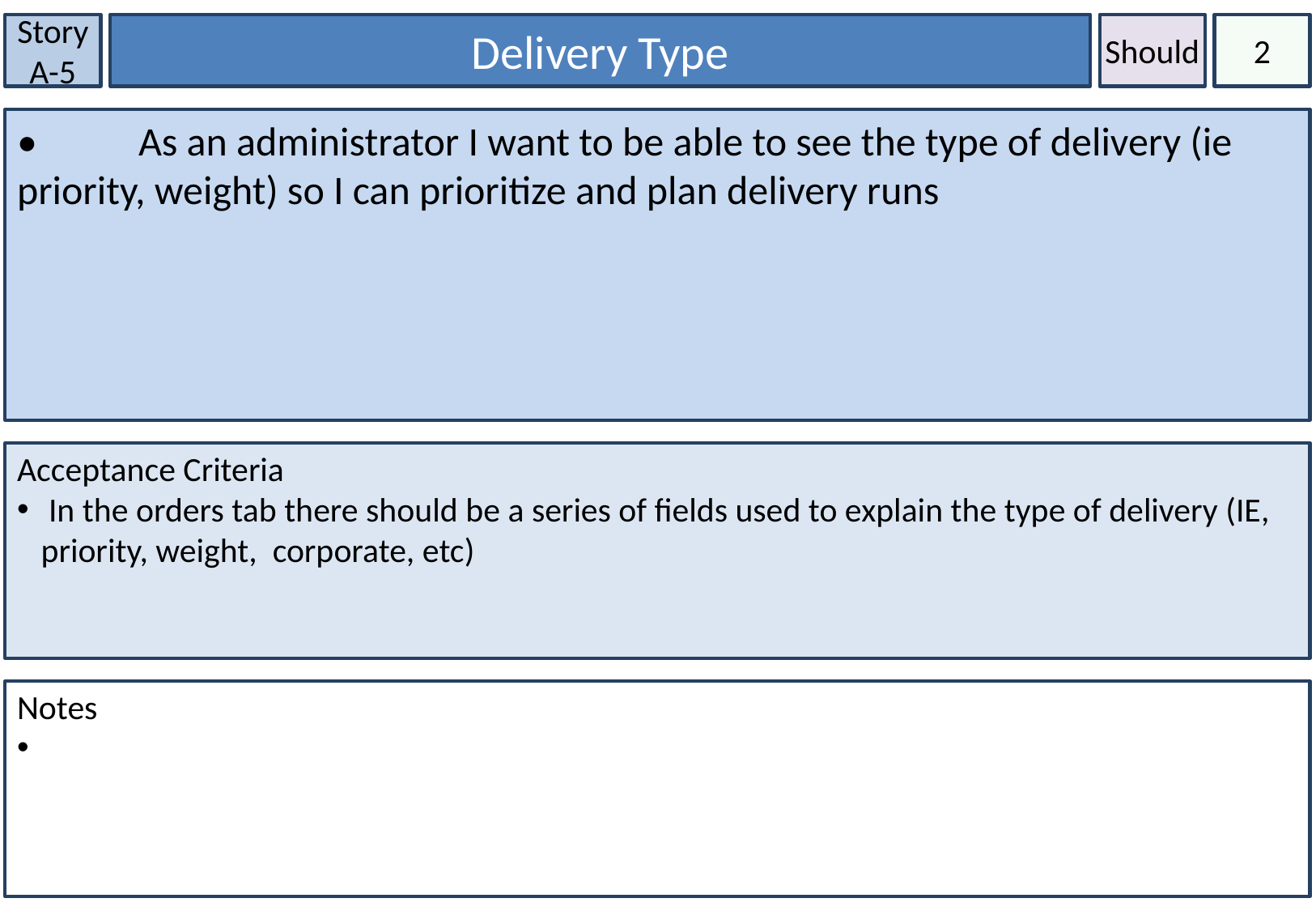

Story A-5
Delivery Type
Should
2
•	As an administrator I want to be able to see the type of delivery (ie priority, weight) so I can prioritize and plan delivery runs
Acceptance Criteria
 In the orders tab there should be a series of fields used to explain the type of delivery (IE, priority, weight,  corporate, etc)
Notes